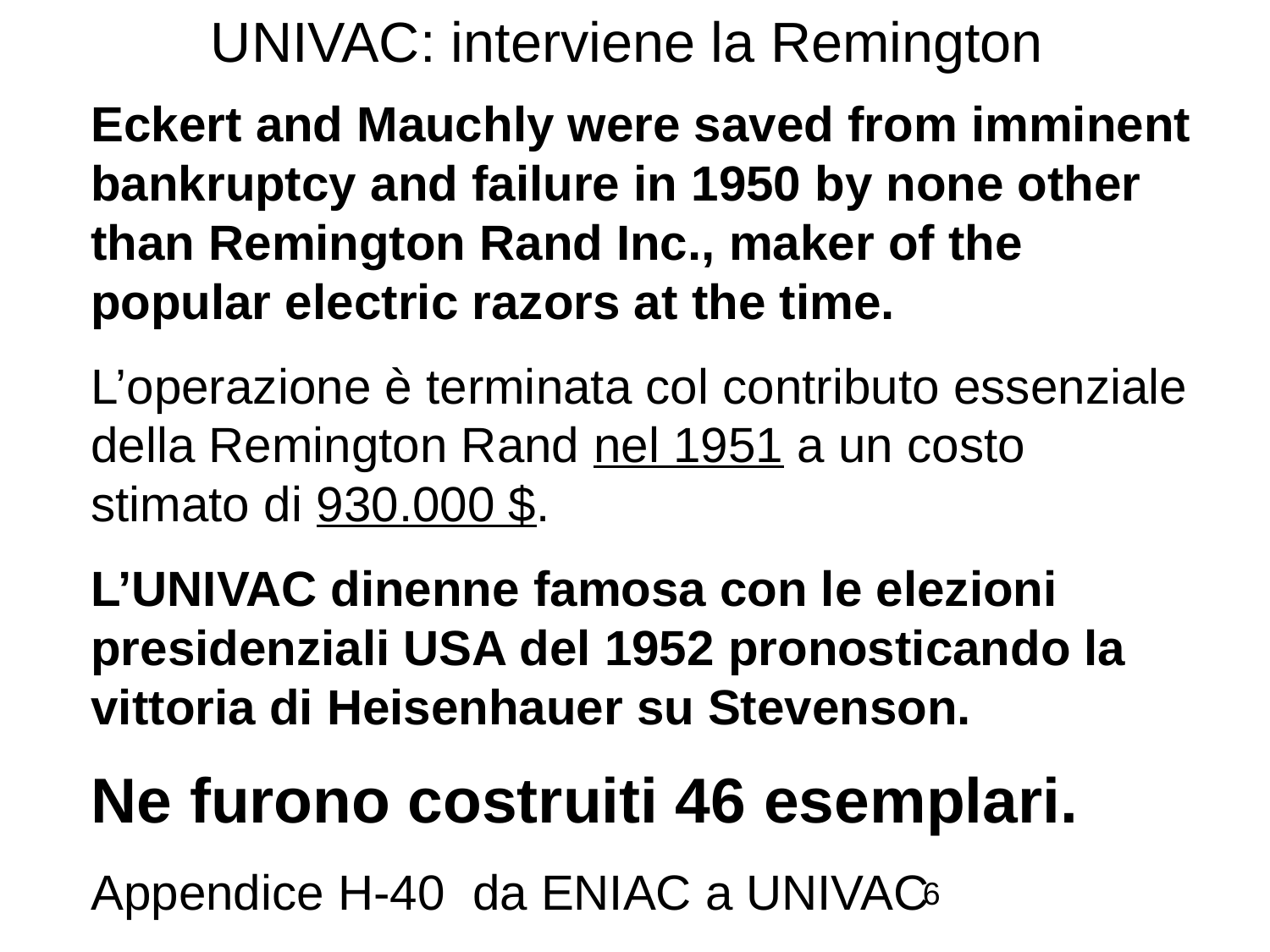

# UNIVAC: interviene la Remington
Eckert and Mauchly were saved from imminent bankruptcy and failure in 1950 by none other than Remington Rand Inc., maker of the popular electric razors at the time.
L’operazione è terminata col contributo essenziale della Remington Rand nel 1951 a un costo stimato di 930.000 $.
L’UNIVAC dinenne famosa con le elezioni presidenziali USA del 1952 pronosticando la vittoria di Heisenhauer su Stevenson.
Ne furono costruiti 46 esemplari.
Appendice H-40  da ENIAC a UNIVAC
6